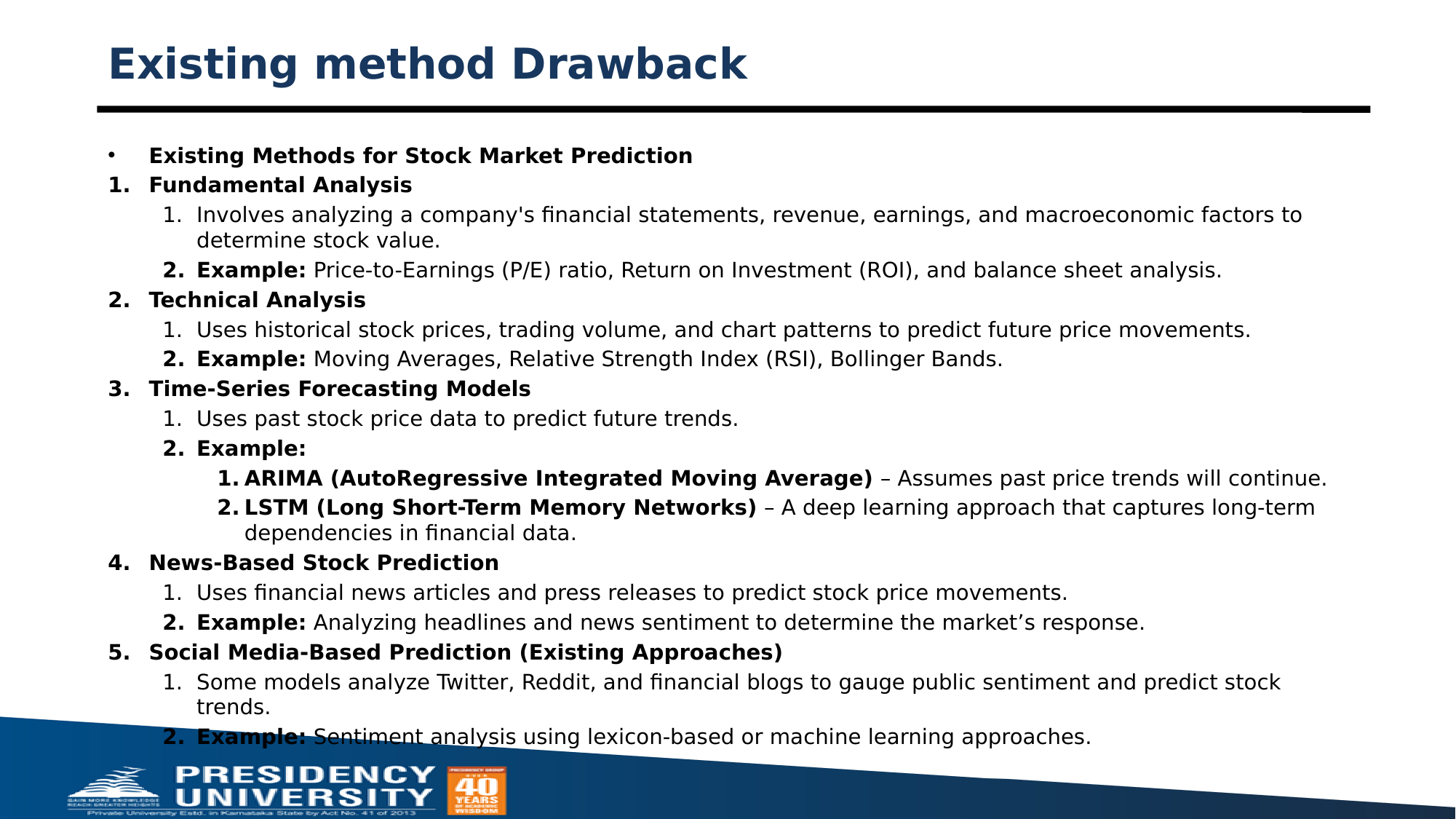

# Existing method Drawback
Existing Methods for Stock Market Prediction
Fundamental Analysis
Involves analyzing a company's financial statements, revenue, earnings, and macroeconomic factors to determine stock value.
Example: Price-to-Earnings (P/E) ratio, Return on Investment (ROI), and balance sheet analysis.
Technical Analysis
Uses historical stock prices, trading volume, and chart patterns to predict future price movements.
Example: Moving Averages, Relative Strength Index (RSI), Bollinger Bands.
Time-Series Forecasting Models
Uses past stock price data to predict future trends.
Example:
ARIMA (AutoRegressive Integrated Moving Average) – Assumes past price trends will continue.
LSTM (Long Short-Term Memory Networks) – A deep learning approach that captures long-term dependencies in financial data.
News-Based Stock Prediction
Uses financial news articles and press releases to predict stock price movements.
Example: Analyzing headlines and news sentiment to determine the market’s response.
Social Media-Based Prediction (Existing Approaches)
Some models analyze Twitter, Reddit, and financial blogs to gauge public sentiment and predict stock trends.
Example: Sentiment analysis using lexicon-based or machine learning approaches.